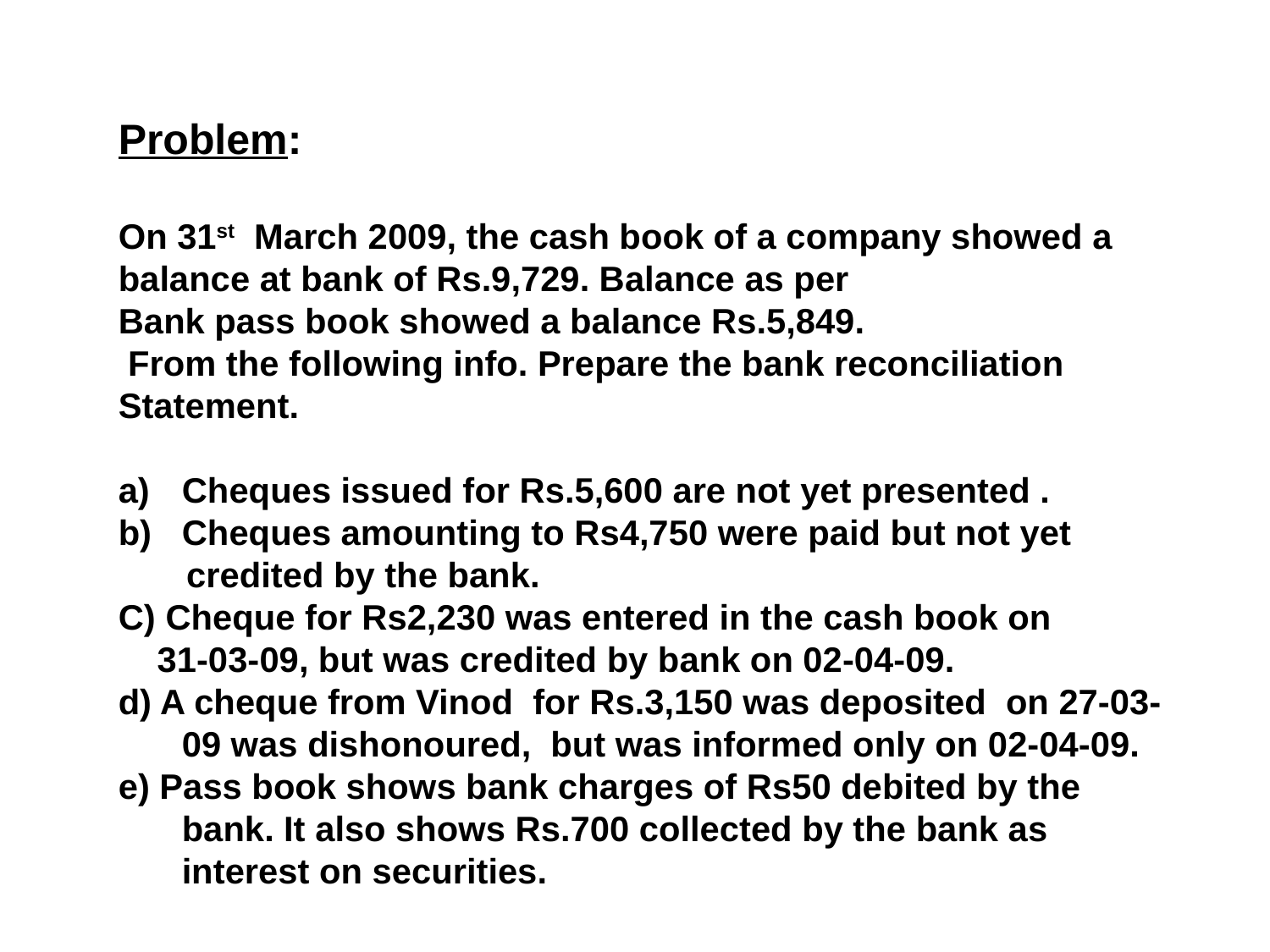

Problem:

On 31st  March 2009, the cash book of a company showed a balance at bank of Rs.9,729. Balance as per
Bank pass book showed a balance Rs.5,849.
 From the following info. Prepare the bank reconciliation
Statement.

Cheques issued for Rs.5,600 are not yet presented .
Cheques amounting to Rs4,750 were paid but not yet
       credited by the bank.
C) Cheque for Rs2,230 was entered in the cash book on
    31-03-09, but was credited by bank on 02-04-09.
d) A cheque from Vinod  for Rs.3,150 was deposited  on 27-03-09 was dishonoured,  but was informed only on 02-04-09.
e) Pass book shows bank charges of Rs50 debited by the bank. It also shows Rs.700 collected by the bank as interest on securities.